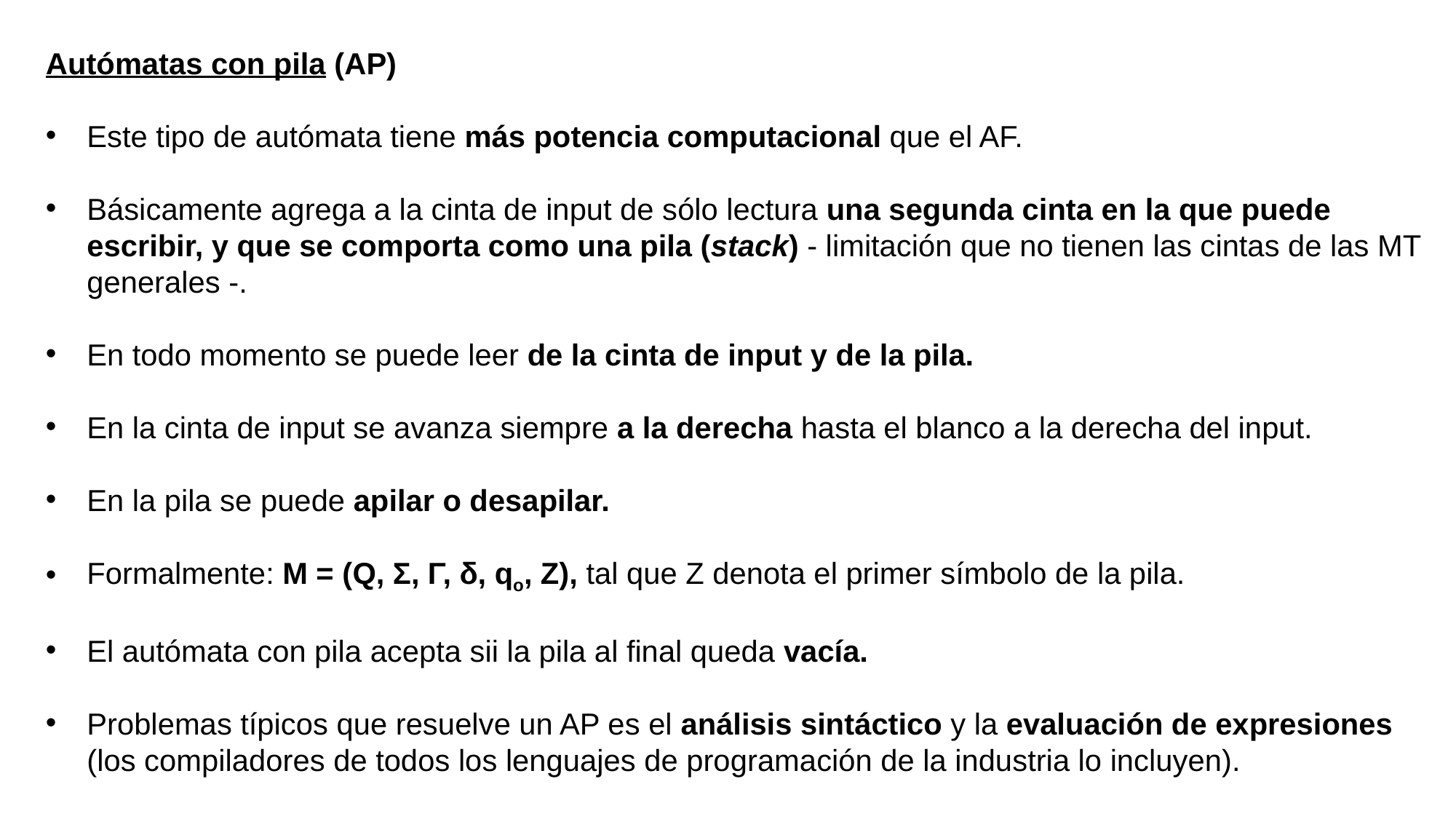

Autómatas con pila (AP)

Este tipo de autómata tiene más potencia computacional que el AF.

Básicamente agrega a la cinta de input de sólo lectura una segunda cinta en la que puede escribir, y que se comporta como una pila (stack) - limitación que no tienen las cintas de las MT generales -.

En todo momento se puede leer de la cinta de input y de la pila.

En la cinta de input se avanza siempre a la derecha hasta el blanco a la derecha del input.

En la pila se puede apilar o desapilar.

Formalmente: M = (Q, Ʃ, Γ, δ, qo, Z), tal que Z denota el primer símbolo de la pila.

El autómata con pila acepta sii la pila al final queda vacía.

Problemas típicos que resuelve un AP es el análisis sintáctico y la evaluación de expresiones (los compiladores de todos los lenguajes de programación de la industria lo incluyen).